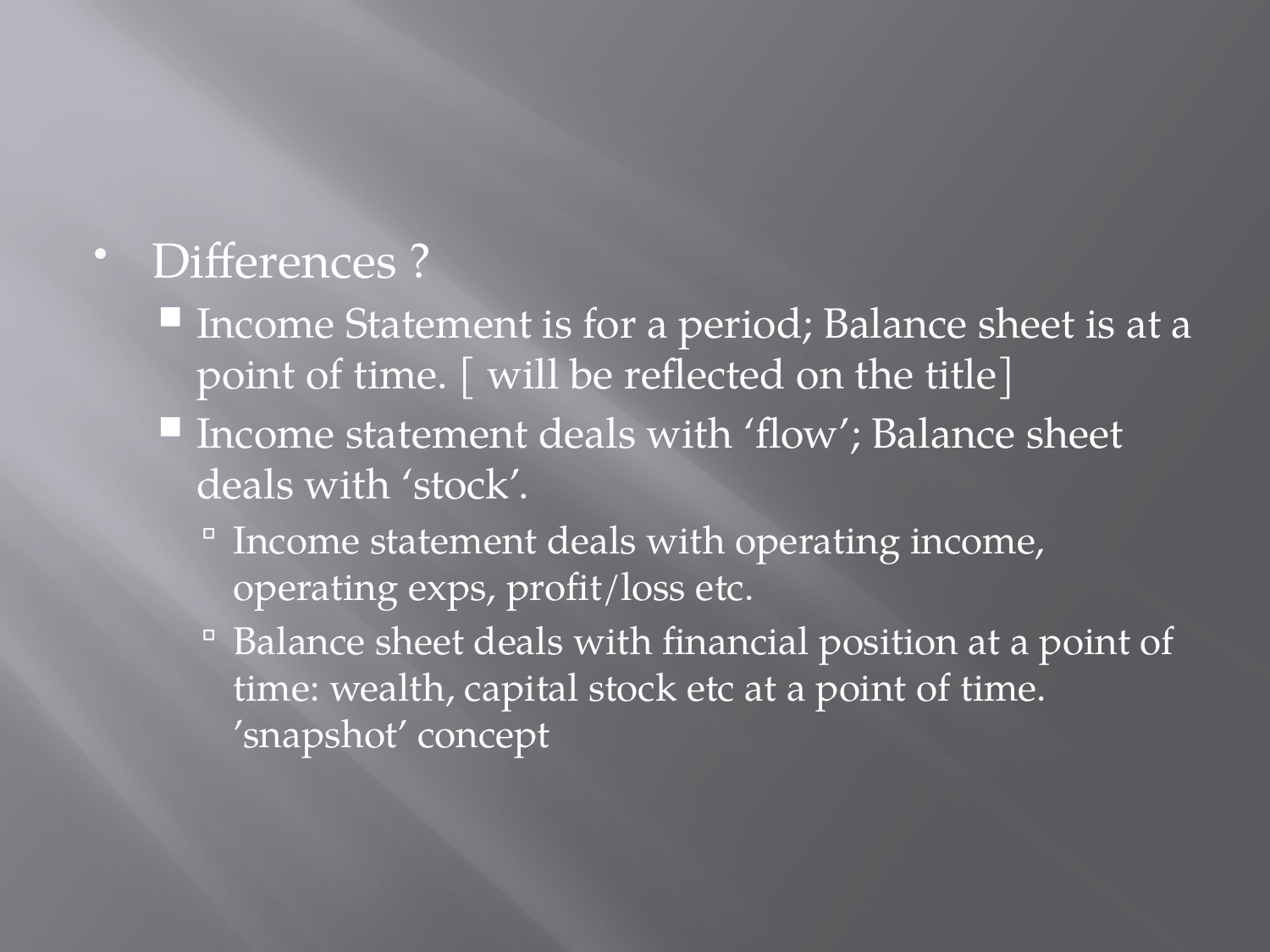

#
Differences ?
Income Statement is for a period; Balance sheet is at a point of time. [ will be reflected on the title]
Income statement deals with ‘flow’; Balance sheet deals with ‘stock’.
Income statement deals with operating income, operating exps, profit/loss etc.
Balance sheet deals with financial position at a point of time: wealth, capital stock etc at a point of time. ’snapshot’ concept